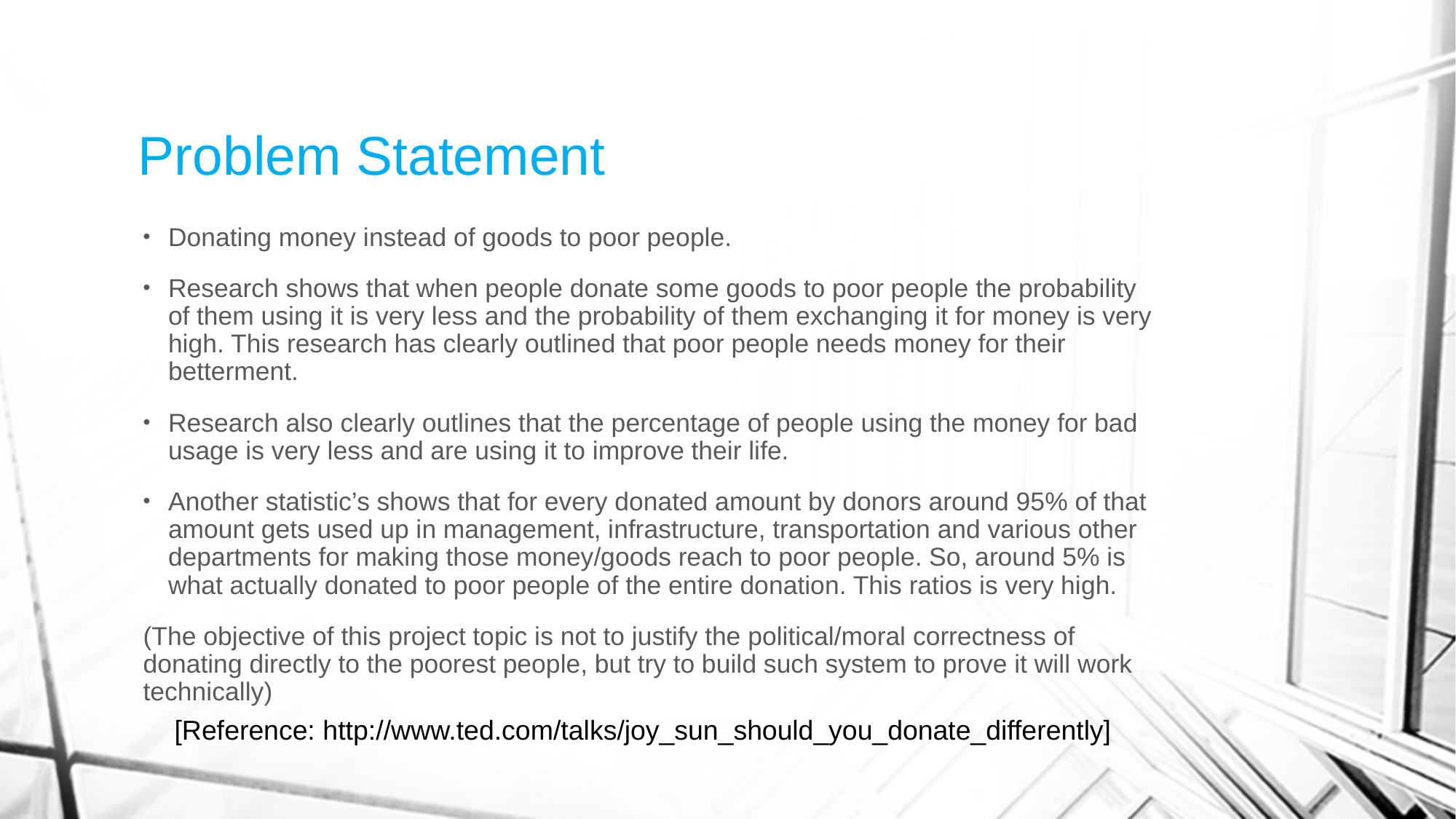

# Problem Statement
Donating money instead of goods to poor people.
Research shows that when people donate some goods to poor people the probability of them using it is very less and the probability of them exchanging it for money is very high. This research has clearly outlined that poor people needs money for their betterment.
Research also clearly outlines that the percentage of people using the money for bad usage is very less and are using it to improve their life.
Another statistic’s shows that for every donated amount by donors around 95% of that amount gets used up in management, infrastructure, transportation and various other departments for making those money/goods reach to poor people. So, around 5% is what actually donated to poor people of the entire donation. This ratios is very high.
(The objective of this project topic is not to justify the political/moral correctness of donating directly to the poorest people, but try to build such system to prove it will work technically)
[Reference: http://www.ted.com/talks/joy_sun_should_you_donate_differently]